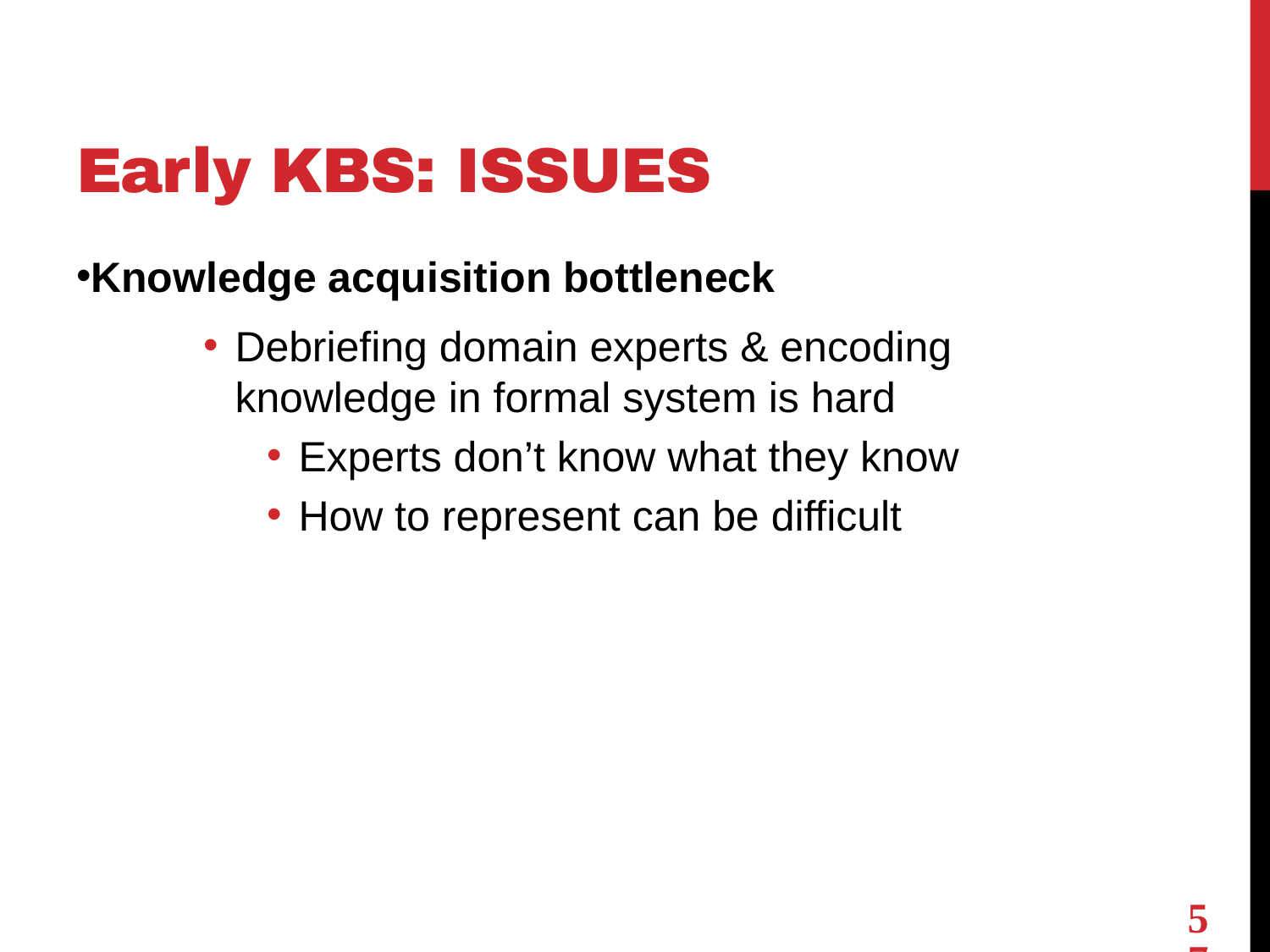

# Early KBS: ISSUES
Knowledge acquisition bottleneck
Debriefing domain experts & encoding knowledge in formal system is hard
Experts don’t know what they know
How to represent can be difficult

57